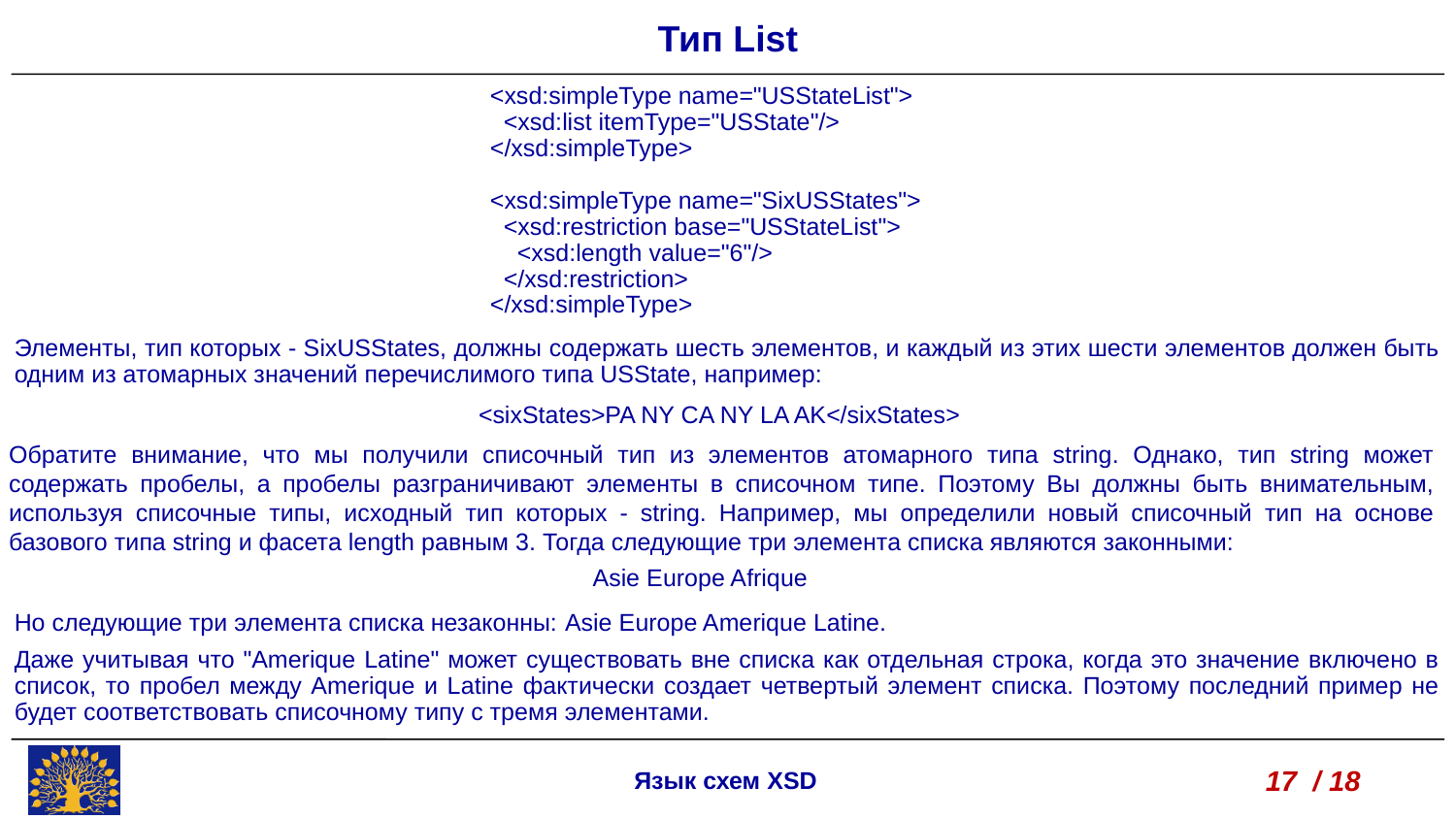

Тип List
<xsd:simpleType name="USStateList">
  <xsd:list itemType="USState"/>
</xsd:simpleType>

<xsd:simpleType name="SixUSStates">
  <xsd:restriction base="USStateList">
    <xsd:length value="6"/>
  </xsd:restriction>
</xsd:simpleType>
Элементы, тип которых - SixUSStates, должны содержать шесть элементов, и каждый из этих шести элементов должен быть одним из атомарных значений перечислимого типа USState, например:
<sixStates>PA NY CA NY LA AK</sixStates>
Обратите внимание, что мы получили списочный тип из элементов атомарного типа string. Однако, тип string может содержать пробелы, а пробелы разграничивают элементы в списочном типе. Поэтому Вы должны быть внимательным, используя списочные типы, исходный тип которых - string. Например, мы определили новый списочный тип на основе базового типа string и фасета length равным 3. Тогда следующие три элемента списка являются законными:
Asie Europe Afrique

Но следующие три элемента списка незаконны: Asie Europe Amerique Latine.

Даже учитывая что "Amerique Latine" может существовать вне списка как отдельная строка, когда это значение включено в список, то пробел между Amerique и Latine фактически создает четвертый элемент списка. Поэтому последний пример не будет соответствовать списочному типу с тремя элементами.